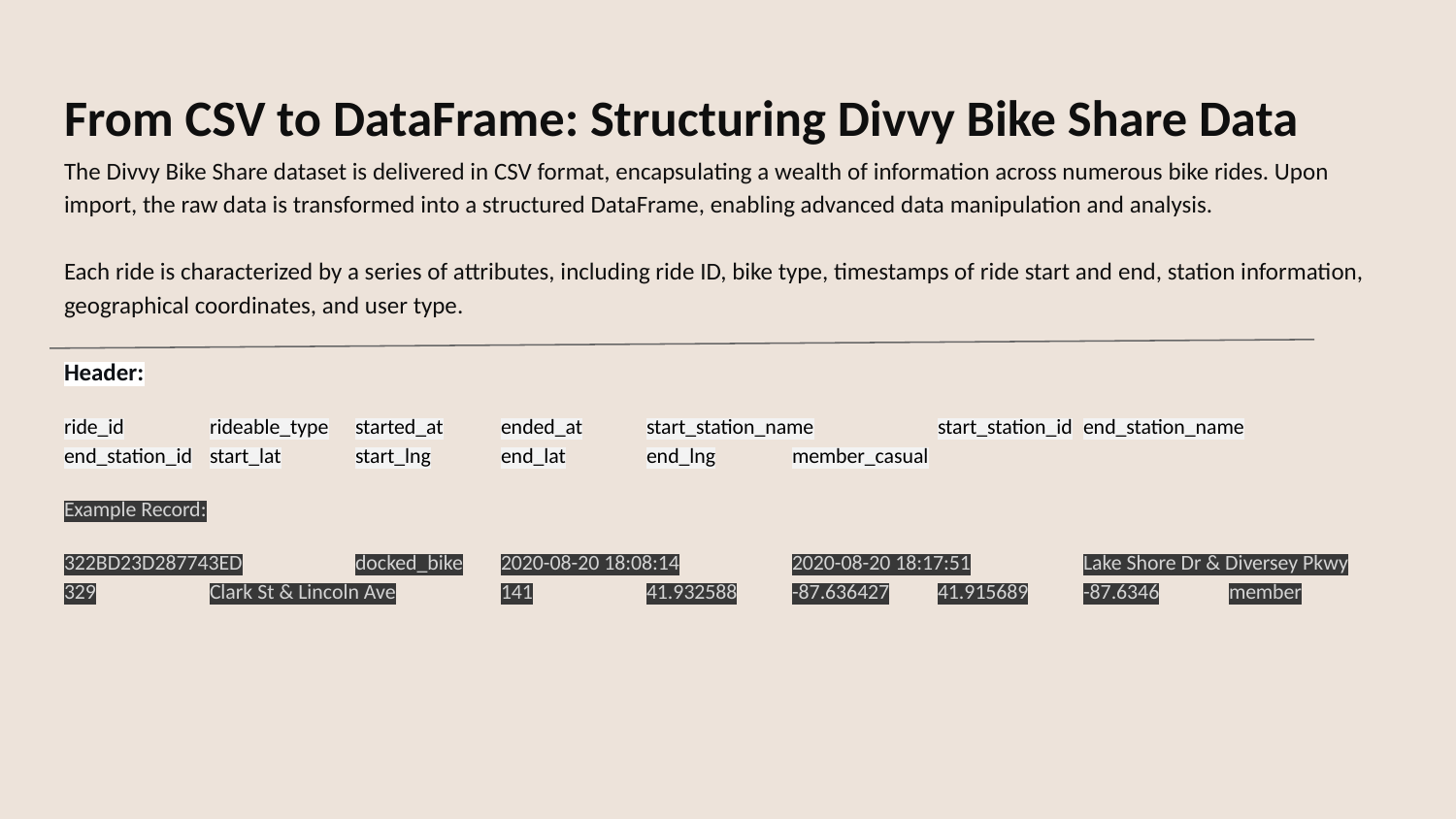

# From CSV to DataFrame: Structuring Divvy Bike Share Data
The Divvy Bike Share dataset is delivered in CSV format, encapsulating a wealth of information across numerous bike rides. Upon import, the raw data is transformed into a structured DataFrame, enabling advanced data manipulation and analysis.

Each ride is characterized by a series of attributes, including ride ID, bike type, timestamps of ride start and end, station information, geographical coordinates, and user type.

Header:
ride_id	rideable_type	started_at	ended_at	start_station_name	start_station_id	end_station_name	end_station_id	start_lat	start_lng	end_lat	end_lng	member_casual
Example Record:
322BD23D287743ED	docked_bike	2020-08-20 18:08:14	2020-08-20 18:17:51	Lake Shore Dr & Diversey Pkwy	329	Clark St & Lincoln Ave	141	41.932588	-87.636427	41.915689	-87.6346	member